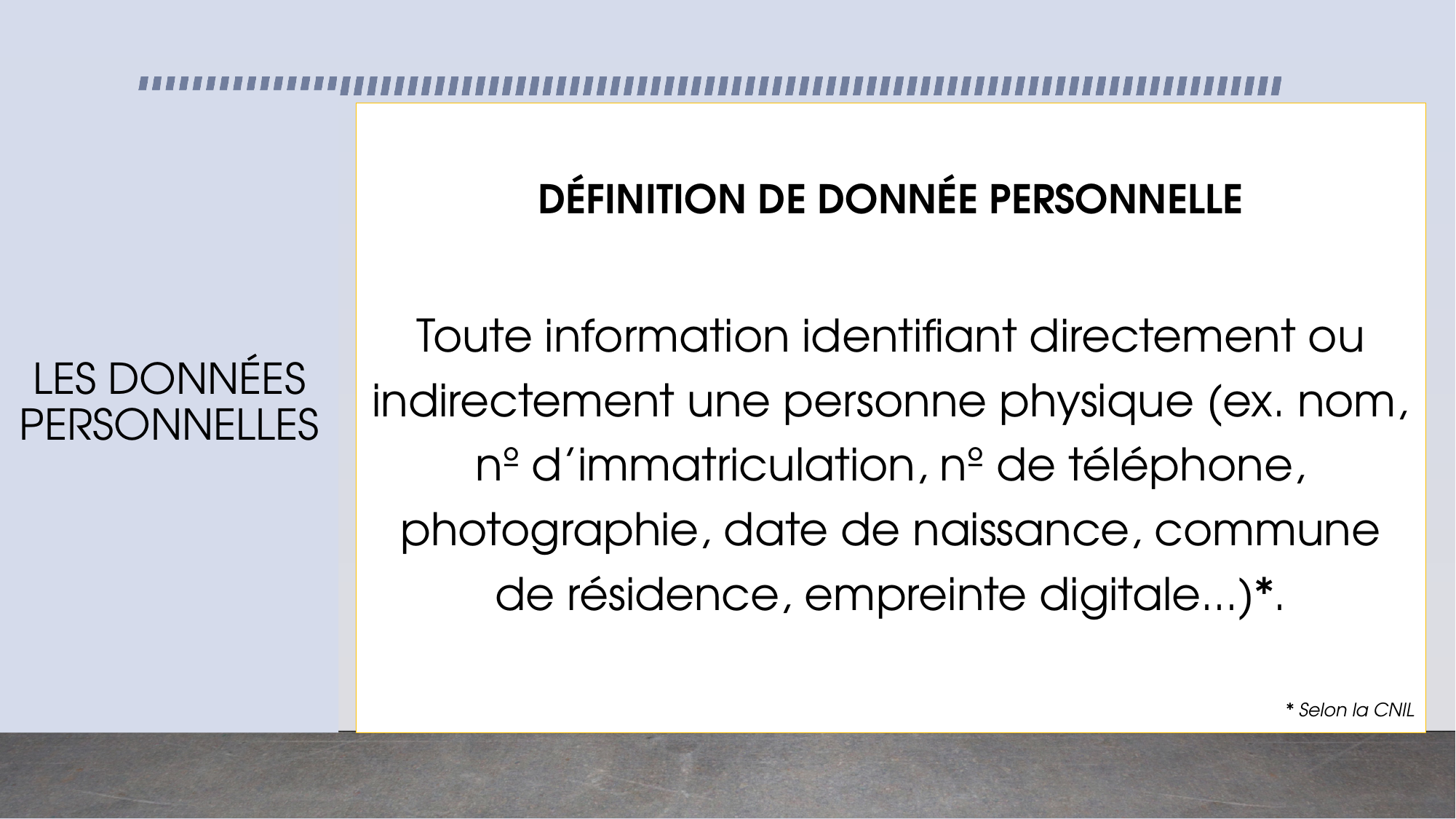

# LES DONNÉES PERSONNELLES

DÉFINITION DE DONNÉE PERSONNELLE

Toute information identifiant directement ou indirectement une personne physique (ex. nom, nº d’immatriculation, nº de téléphone, photographie, date de naissance, commune de résidence, empreinte digitale...)*.

* Selon la CNIL